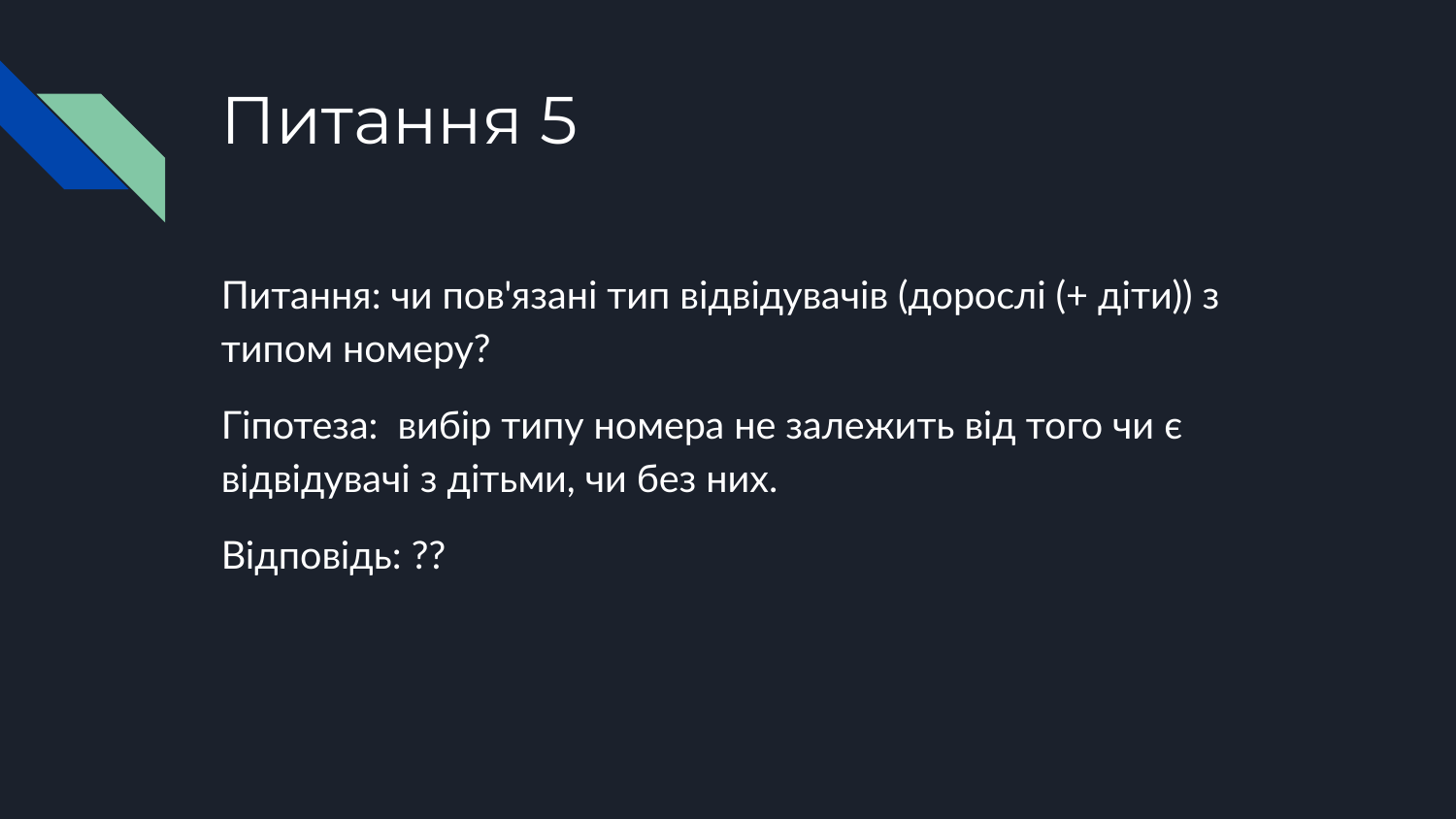

# Питання 5
Питання: чи пов'язані тип відвідувачів (дорослі (+ діти)) з типом номеру?
Гіпотеза:  вибір типу номера не залежить від того чи є відвідувачі з дітьми, чи без них.
Відповідь: ??